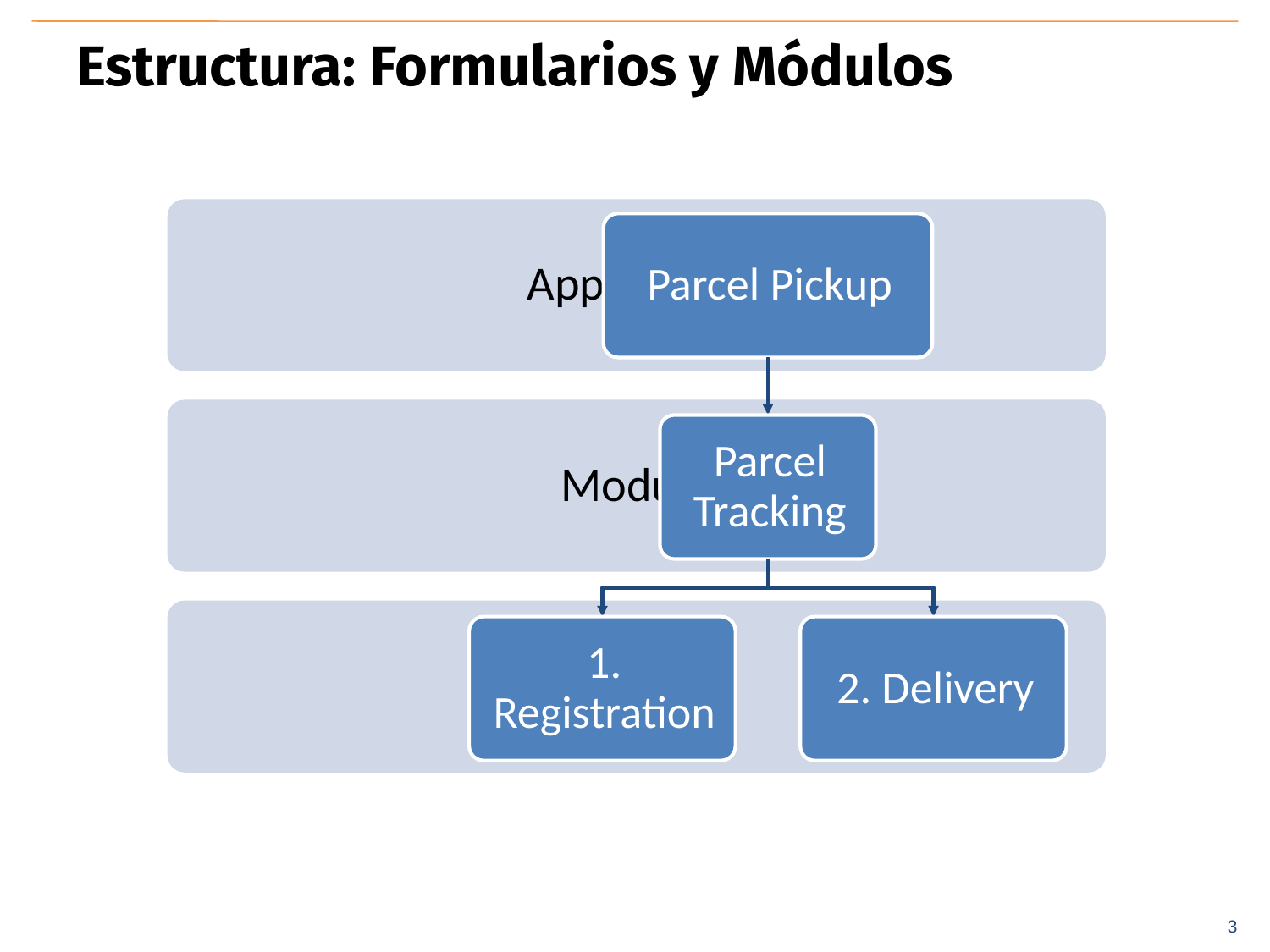

# Estructura: Formularios y Módulos
Form
Module
Application
Parcel Pickup
Parcel Tracking
1. Registration
2. Delivery